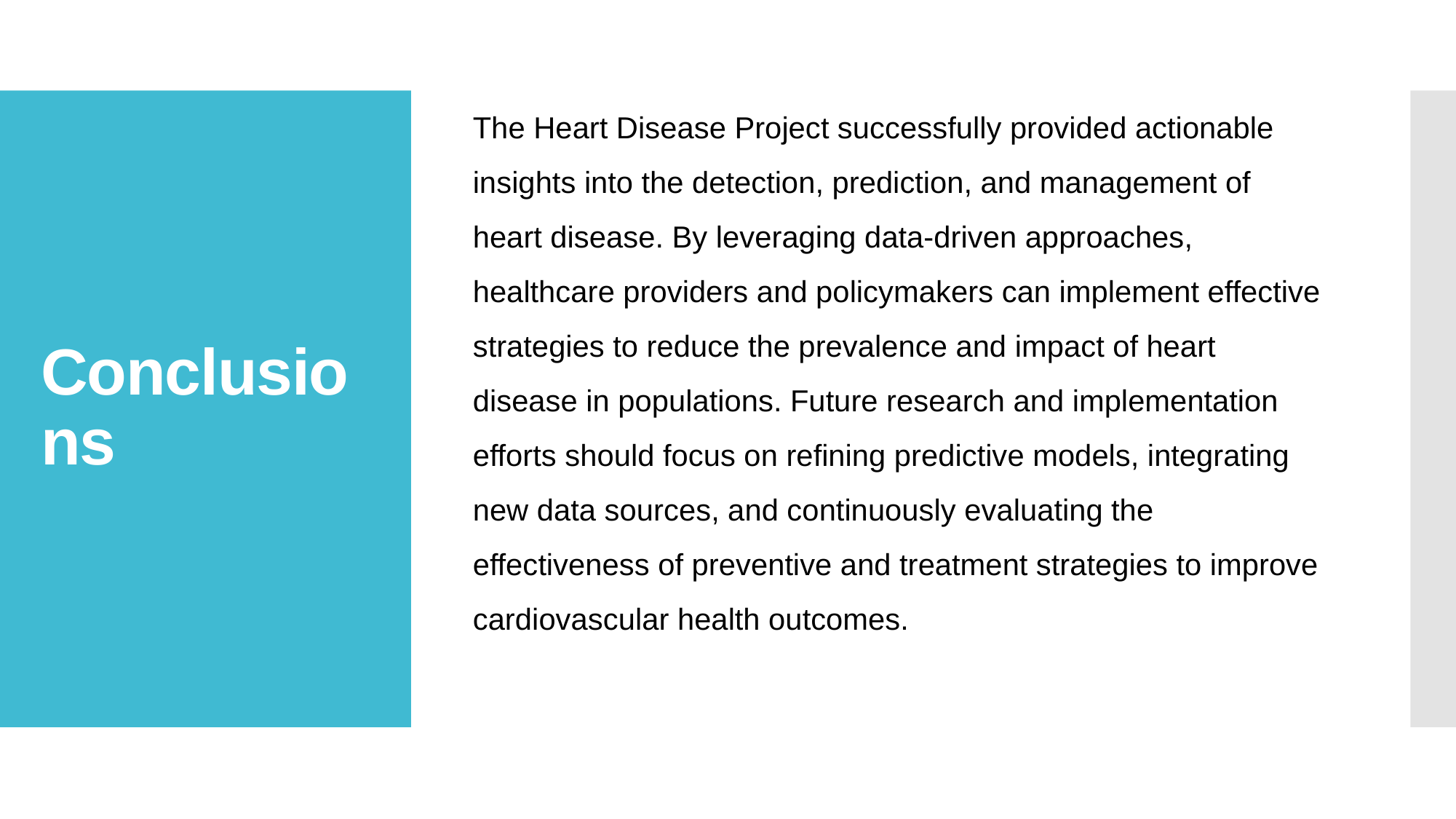

The Heart Disease Project successfully provided actionable insights into the detection, prediction, and management of heart disease. By leveraging data-driven approaches, healthcare providers and policymakers can implement effective strategies to reduce the prevalence and impact of heart disease in populations. Future research and implementation efforts should focus on refining predictive models, integrating new data sources, and continuously evaluating the effectiveness of preventive and treatment strategies to improve cardiovascular health outcomes.

# Conclusions